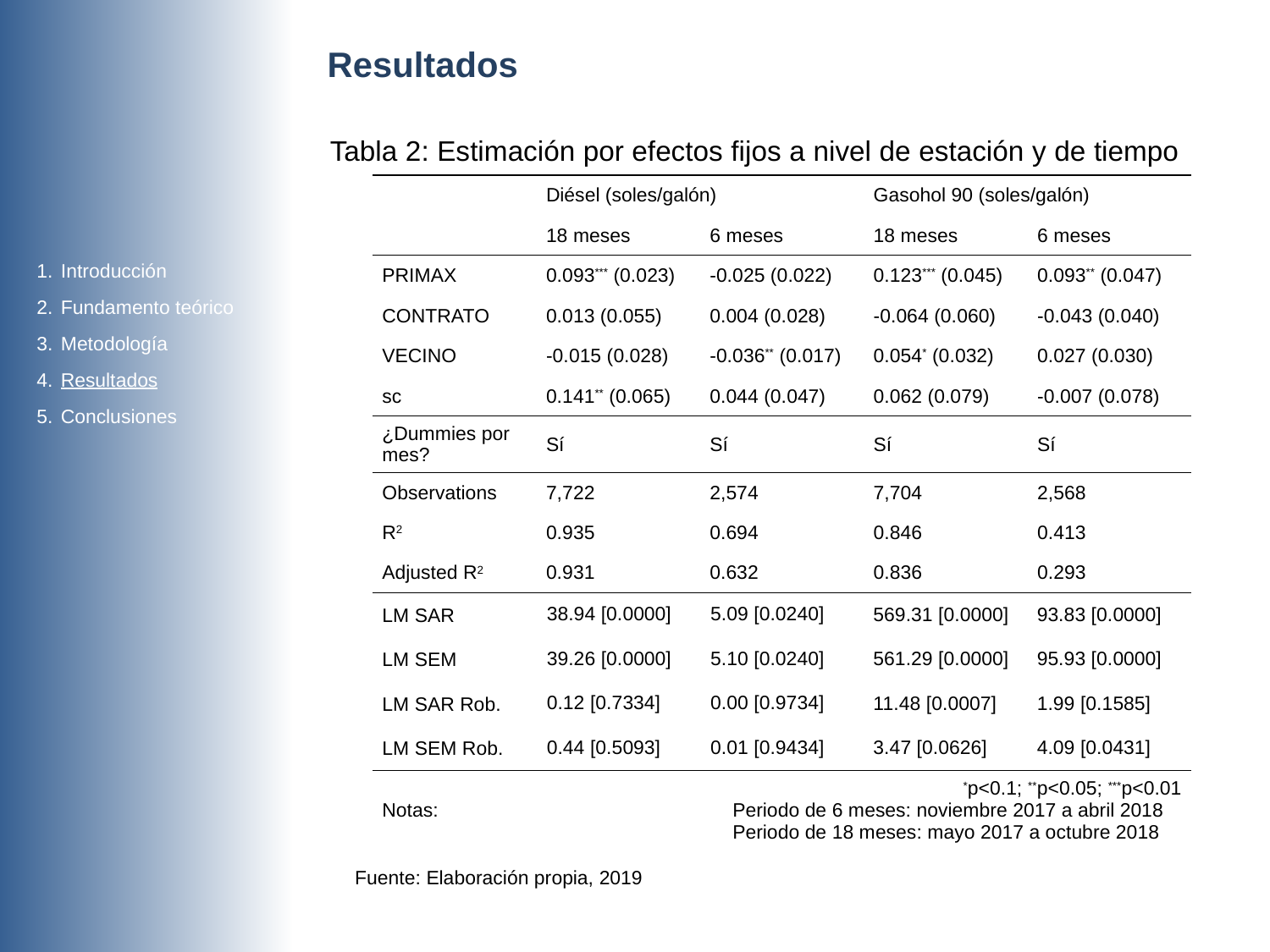

Resultados
Tabla 2: Estimación por efectos fijos a nivel de estación y de tiempo
|  |  |  |  |  |
| --- | --- | --- | --- | --- |
|  | Diésel (soles/galón) |  | Gasohol 90 (soles/galón) |  |
|  | 18 meses | 6 meses | 18 meses | 6 meses |
| PRIMAX | 0.093\*\*\* (0.023) | -0.025 (0.022) | 0.123\*\*\* (0.045) | 0.093\*\* (0.047) |
| CONTRATO | 0.013 (0.055) | 0.004 (0.028) | -0.064 (0.060) | -0.043 (0.040) |
| VECINO | -0.015 (0.028) | -0.036\*\* (0.017) | 0.054\* (0.032) | 0.027 (0.030) |
| sc | 0.141\*\* (0.065) | 0.044 (0.047) | 0.062 (0.079) | -0.007 (0.078) |
| ¿Dummies por mes? | Sí | Sí | Sí | Sí |
| Observations | 7,722 | 2,574 | 7,704 | 2,568 |
| R2 | 0.935 | 0.694 | 0.846 | 0.413 |
| Adjusted R2 | 0.931 | 0.632 | 0.836 | 0.293 |
| LM SAR | 38.94 [0.0000] | 5.09 [0.0240] | 569.31 [0.0000] | 93.83 [0.0000] |
| LM SEM | 39.26 [0.0000] | 5.10 [0.0240] | 561.29 [0.0000] | 95.93 [0.0000] |
| LM SAR Rob. | 0.12 [0.7334] | 0.00 [0.9734] | 11.48 [0.0007] | 1.99 [0.1585] |
| LM SEM Rob. | 0.44 [0.5093] | 0.01 [0.9434] | 3.47 [0.0626] | 4.09 [0.0431] |
| Notas: | \*p<0.1; \*\*p<0.05; \*\*\*p<0.01 Periodo de 6 meses: noviembre 2017 a abril 2018 Periodo de 18 meses: mayo 2017 a octubre 2018 |  |  |  |
Introducción
Fundamento teórico
Metodología
Resultados
Conclusiones

Fuente: Elaboración propia, 2019